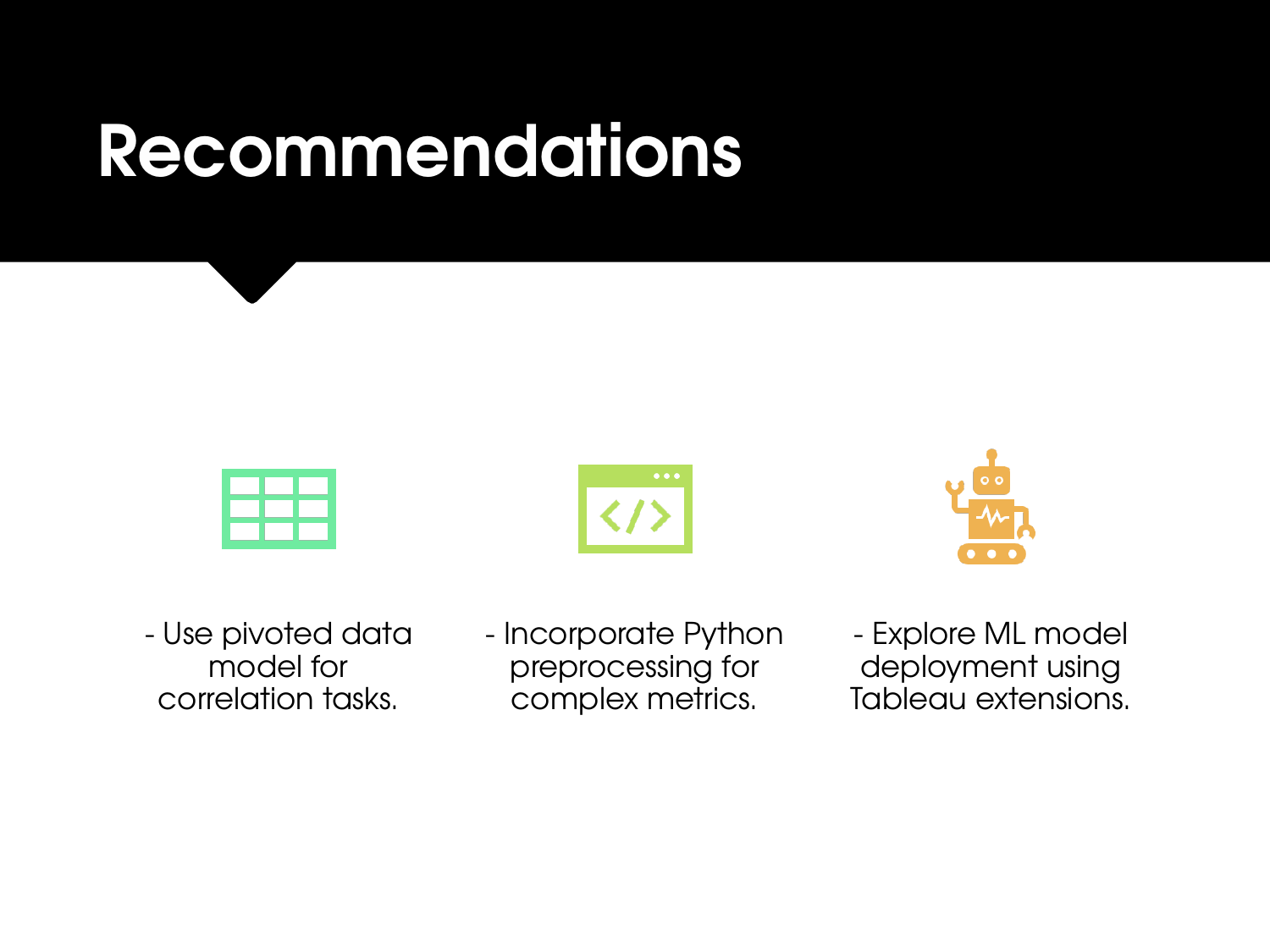

# Recommendations
- Use pivoted data model for correlation tasks.
- Incorporate Python preprocessing for complex metrics.
- Explore ML model deployment using Tableau extensions.